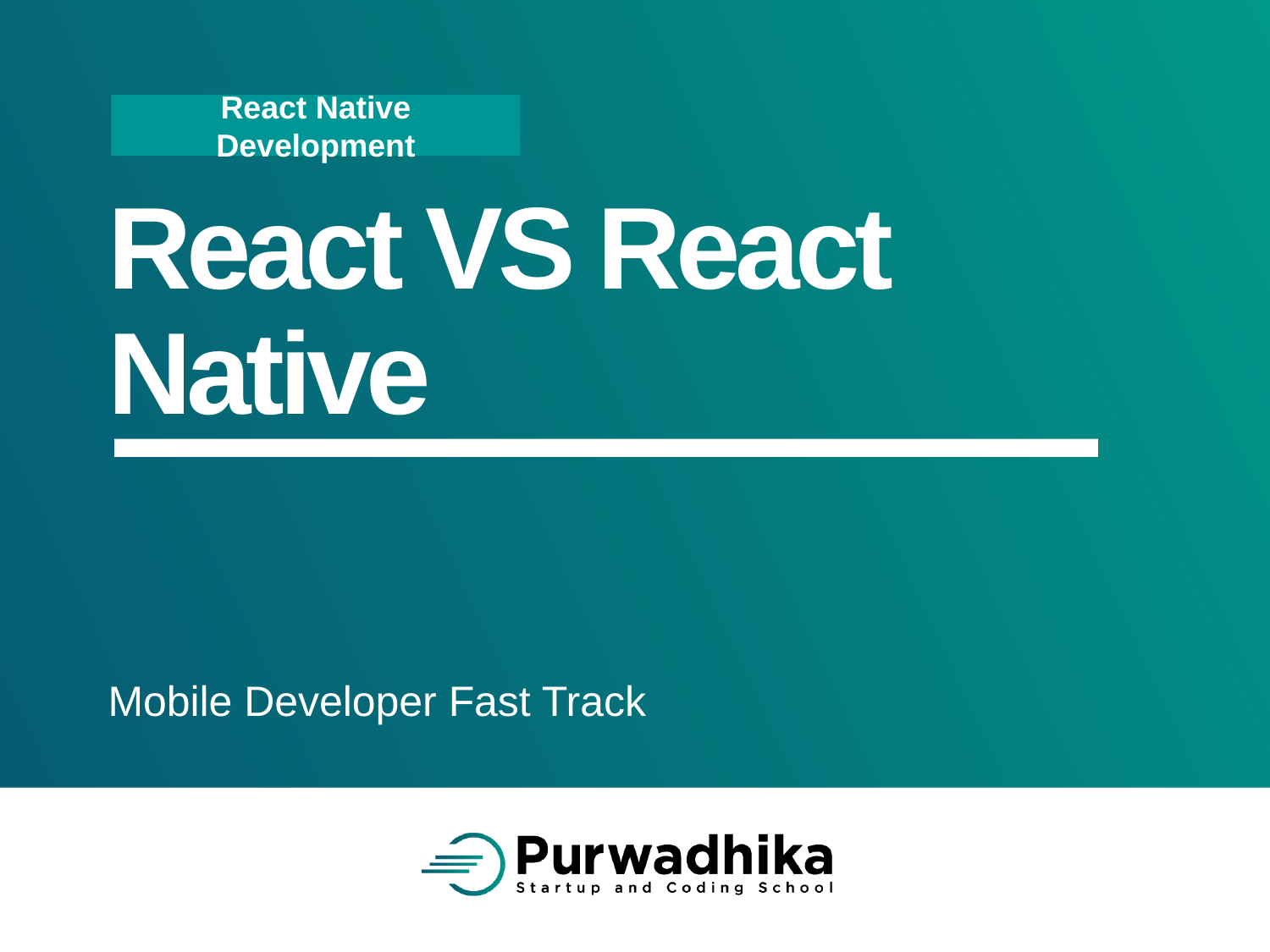

# React VS React Native

Mobile Developer Fast Track